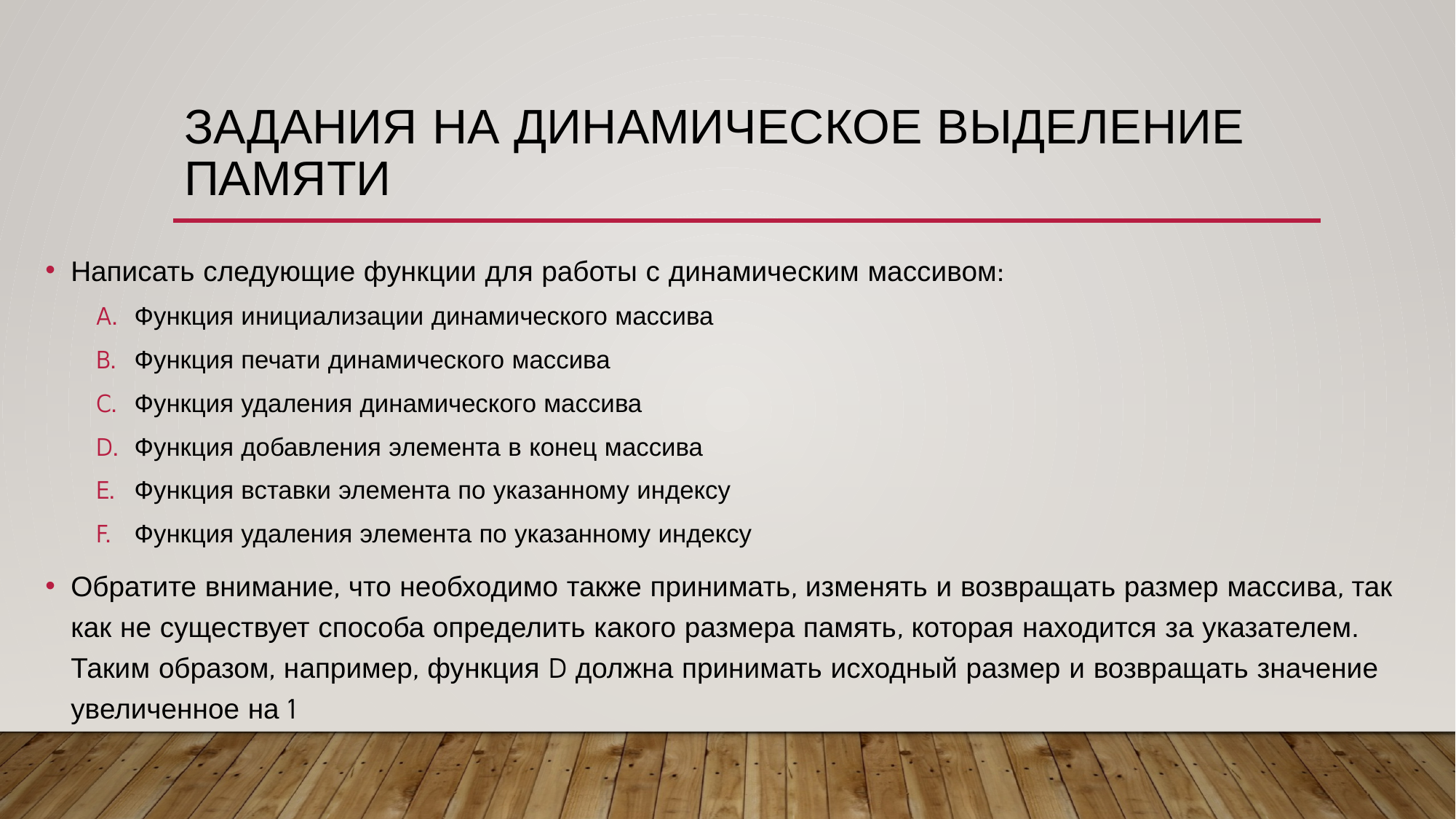

# Задания на динамическое выделение памяти
Написать следующие функции для работы с динамическим массивом:
Функция инициализации динамического массива
Функция печати динамического массива
Функция удаления динамического массива
Функция добавления элемента в конец массива
Функция вставки элемента по указанному индексу
Функция удаления элемента по указанному индексу
Обратите внимание, что необходимо также принимать, изменять и возвращать размер массива, так как не существует способа определить какого размера память, которая находится за указателем. Таким образом, например, функция D должна принимать исходный размер и возвращать значение увеличенное на 1